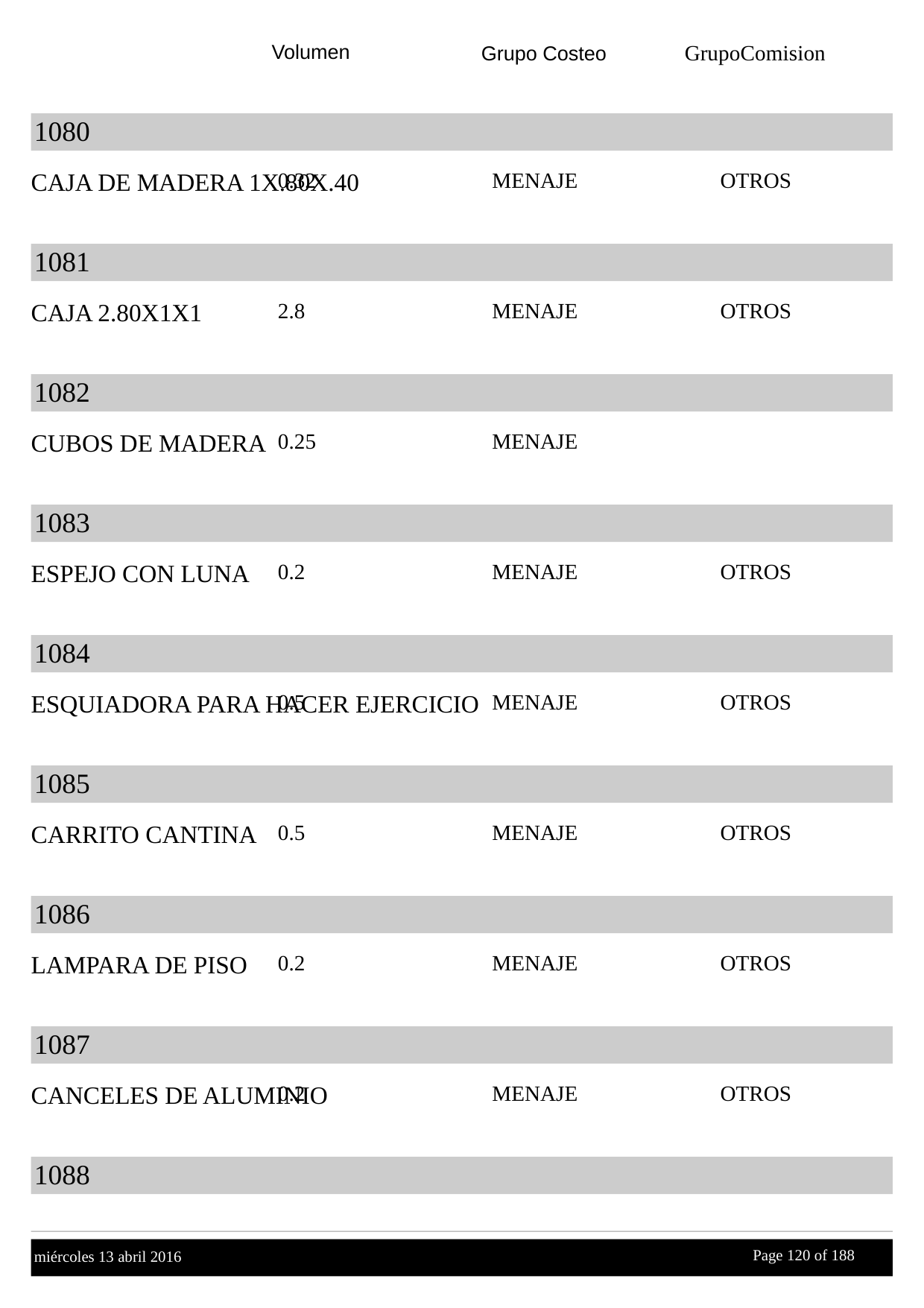

Volumen
GrupoComision
Grupo Costeo

1080
CAJA DE MADERA 1X.80X.40
0.32
MENAJE
OTROS

1081
CAJA 2.80X1X1
2.8
MENAJE
OTROS

1082
CUBOS DE MADERA
0.25
MENAJE

1083
ESPEJO CON LUNA
0.2
MENAJE
OTROS

1084
ESQUIADORA PARA HACER EJERCICIO
0.5
MENAJE
OTROS

1085
CARRITO CANTINA
0.5
MENAJE
OTROS

1086
LAMPARA DE PISO
0.2
MENAJE
OTROS

1087
CANCELES DE ALUMINIO
0.2
MENAJE
OTROS

1088

Page 120 of
 188
miércoles 13 abril 2016